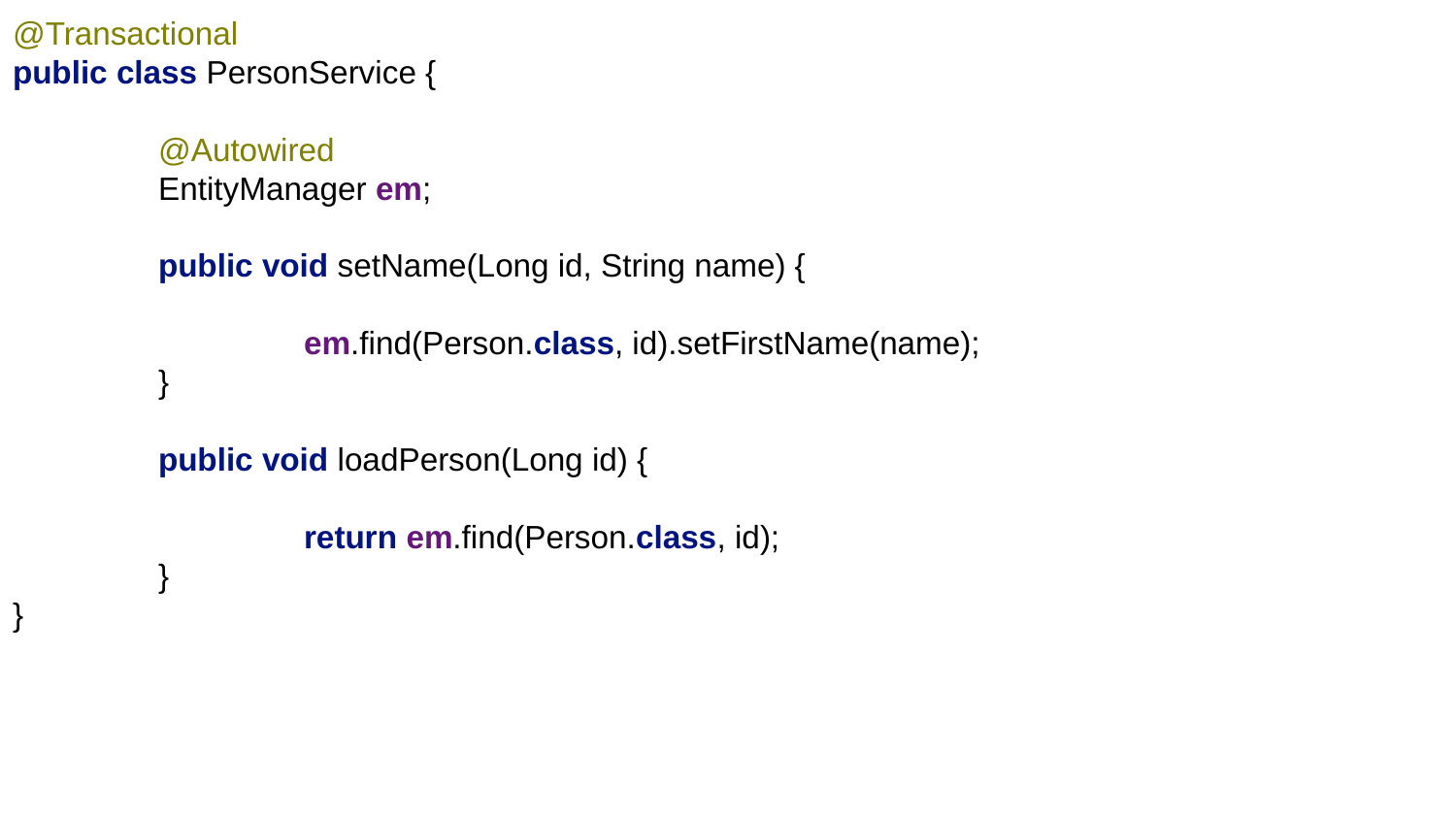

@Transactional
public class PersonService {

	@Autowired
	EntityManager em;

	public void setName(Long id, String name) {

		em.find(Person.class, id).setFirstName(name);
	}

	public void loadPerson(Long id) {

		return em.find(Person.class, id);
	}
}
# JPA Basics